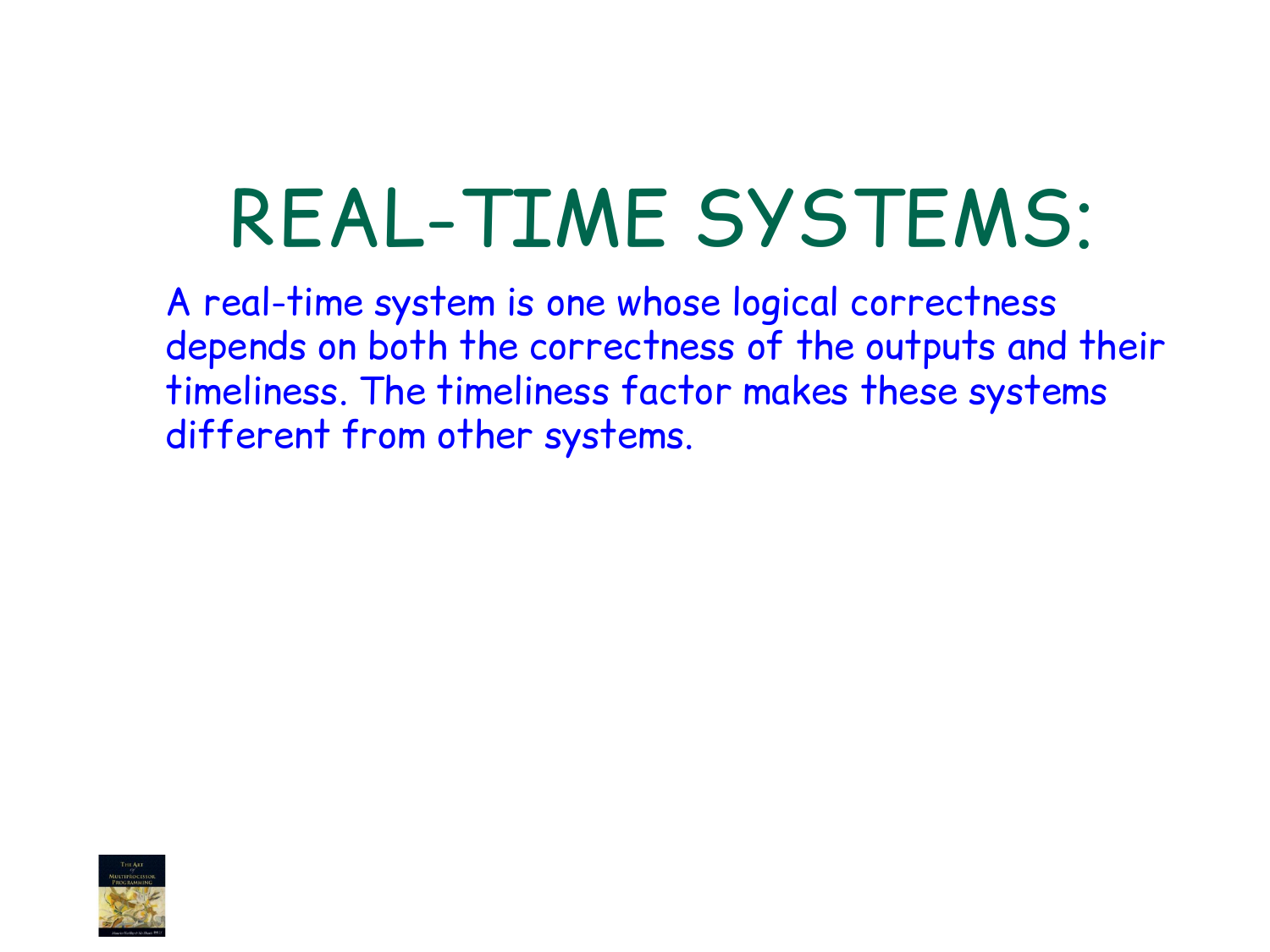

# REAL-TIME SYSTEMS:
A real-time system is one whose logical correctness depends on both the correctness of the outputs and their timeliness. The timeliness factor makes these systems different from other systems.